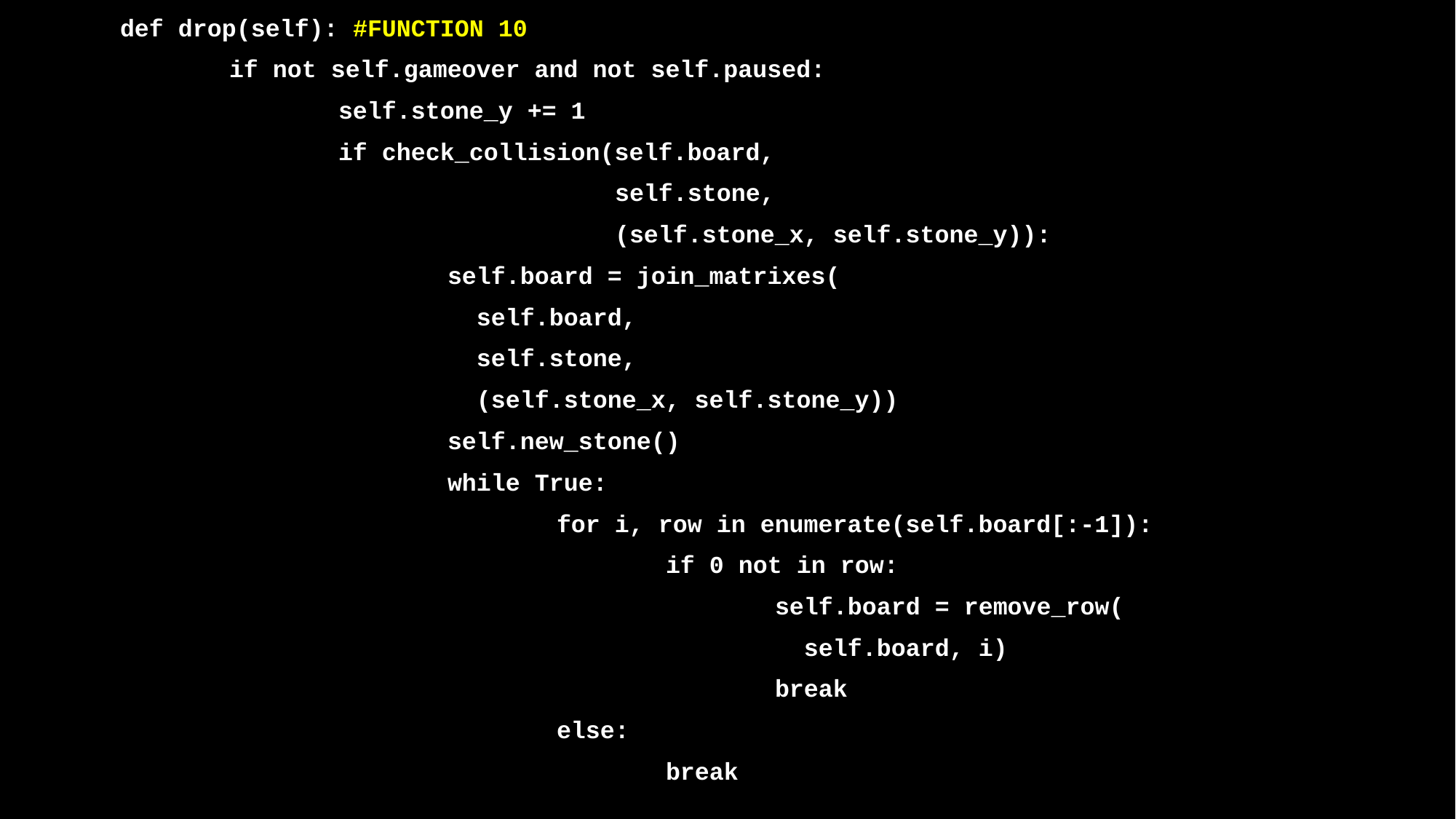

def drop(self): #FUNCTION 10
		if not self.gameover and not self.paused:
			self.stone_y += 1
			if check_collision(self.board,
			                   self.stone,
			                   (self.stone_x, self.stone_y)):
				self.board = join_matrixes(
				  self.board,
				  self.stone,
				  (self.stone_x, self.stone_y))
				self.new_stone()
				while True:
					for i, row in enumerate(self.board[:-1]):
						if 0 not in row:
							self.board = remove_row(
							  self.board, i)
							break
					else:
						break